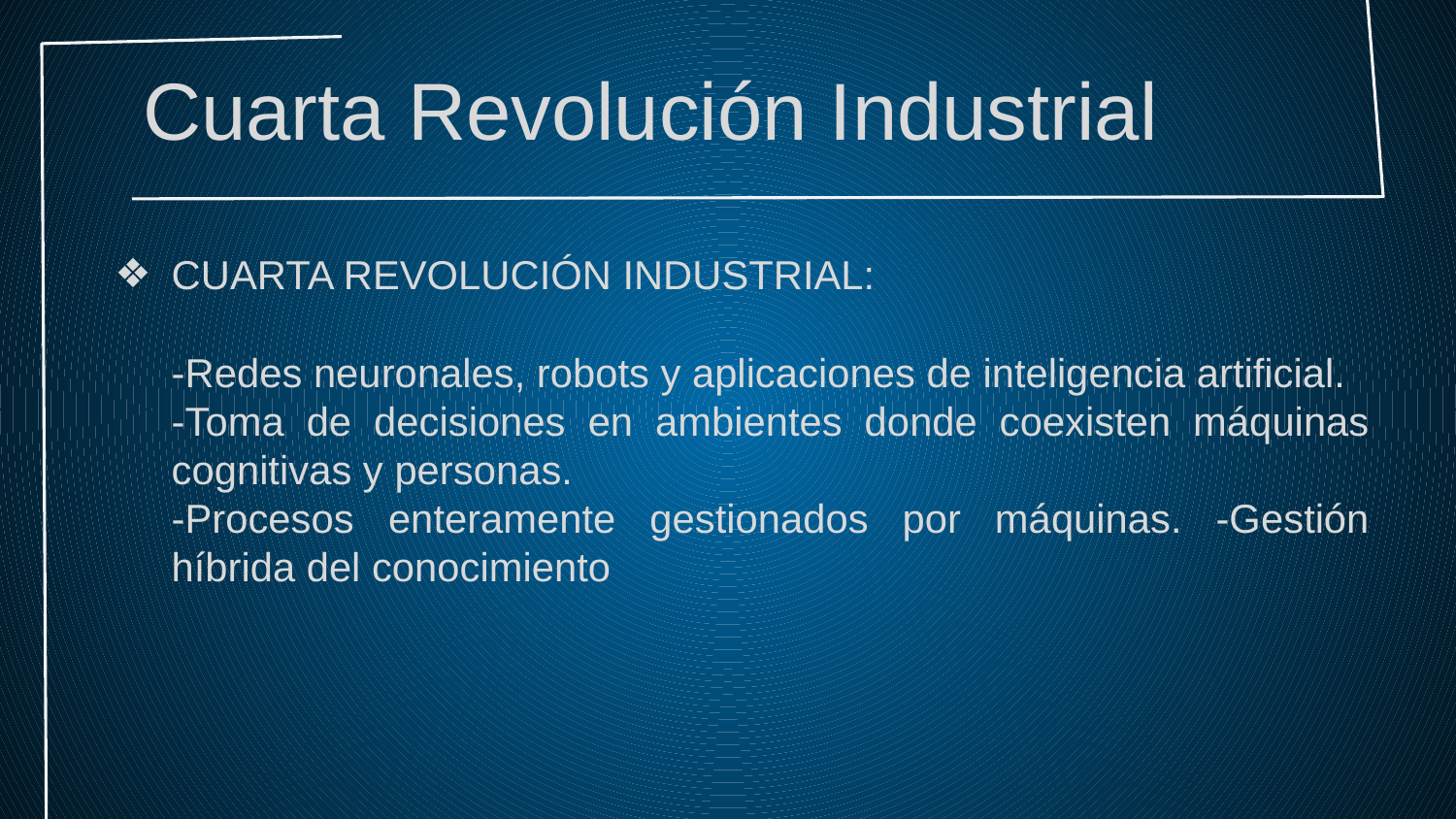

Cuarta Revolución Industrial
CUARTA REVOLUCIÓN INDUSTRIAL:

-Redes neuronales, robots y aplicaciones de inteligencia artificial.
-Toma de decisiones en ambientes donde coexisten máquinas cognitivas y personas.
-Procesos enteramente gestionados por máquinas. -Gestión híbrida del conocimiento